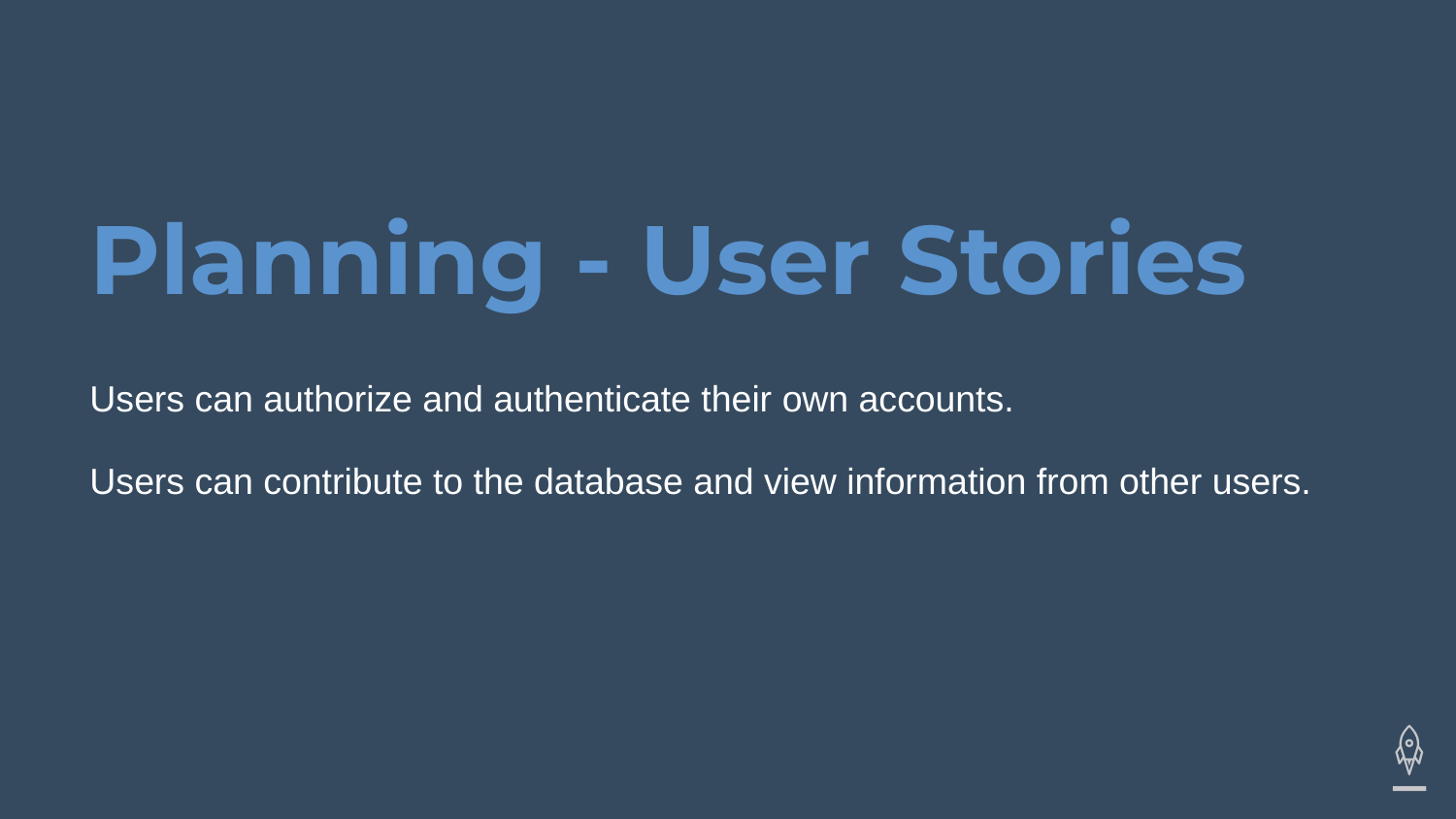

# Planning - User Stories
Users can authorize and authenticate their own accounts.
Users can contribute to the database and view information from other users.